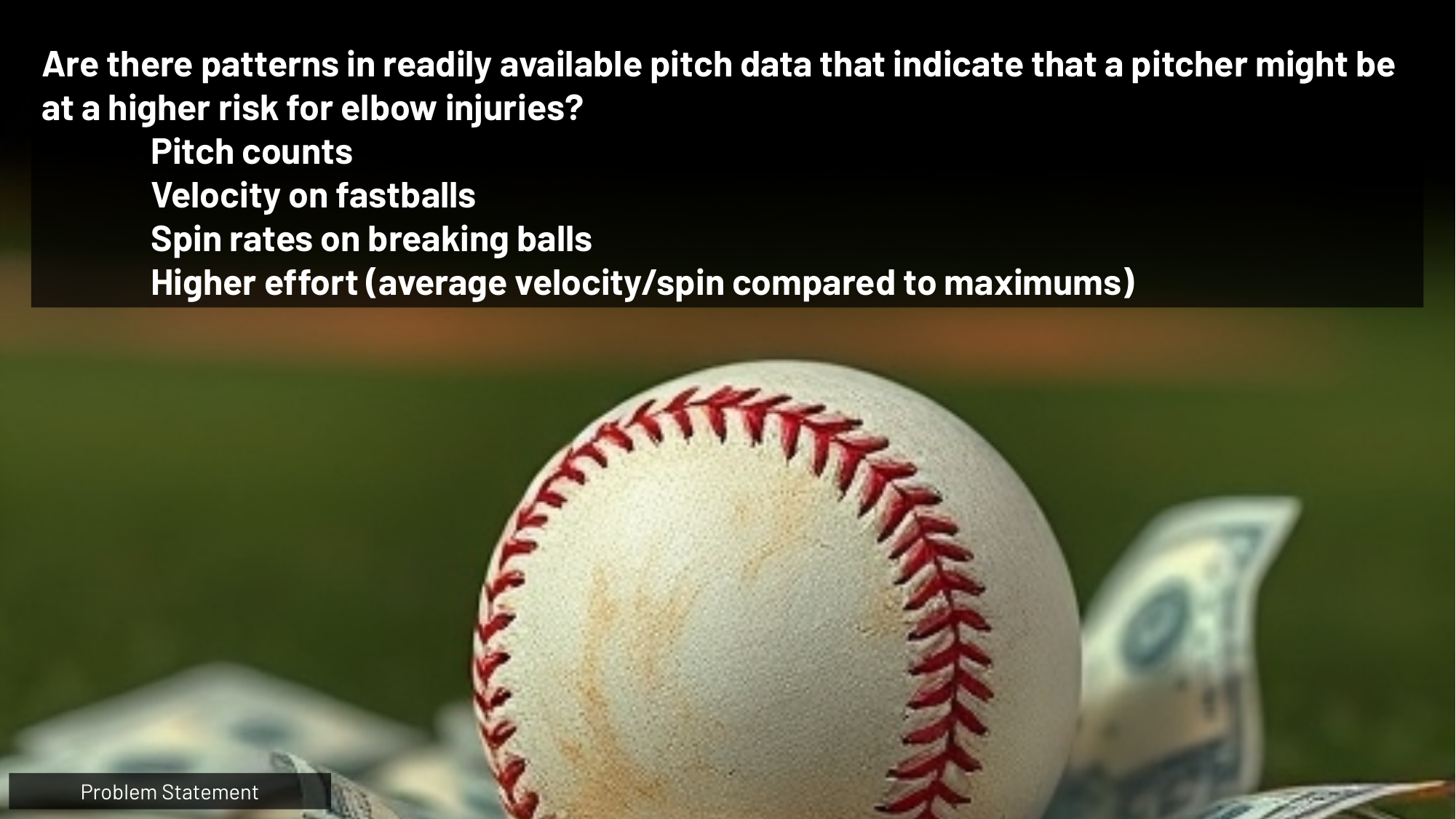

Are there patterns in readily available pitch data that indicate that a pitcher might be at a higher risk for elbow injuries?
	Pitch counts
	Velocity on fastballs
	Spin rates on breaking balls
	Higher effort (average velocity/spin compared to maximums)
Problem Statement